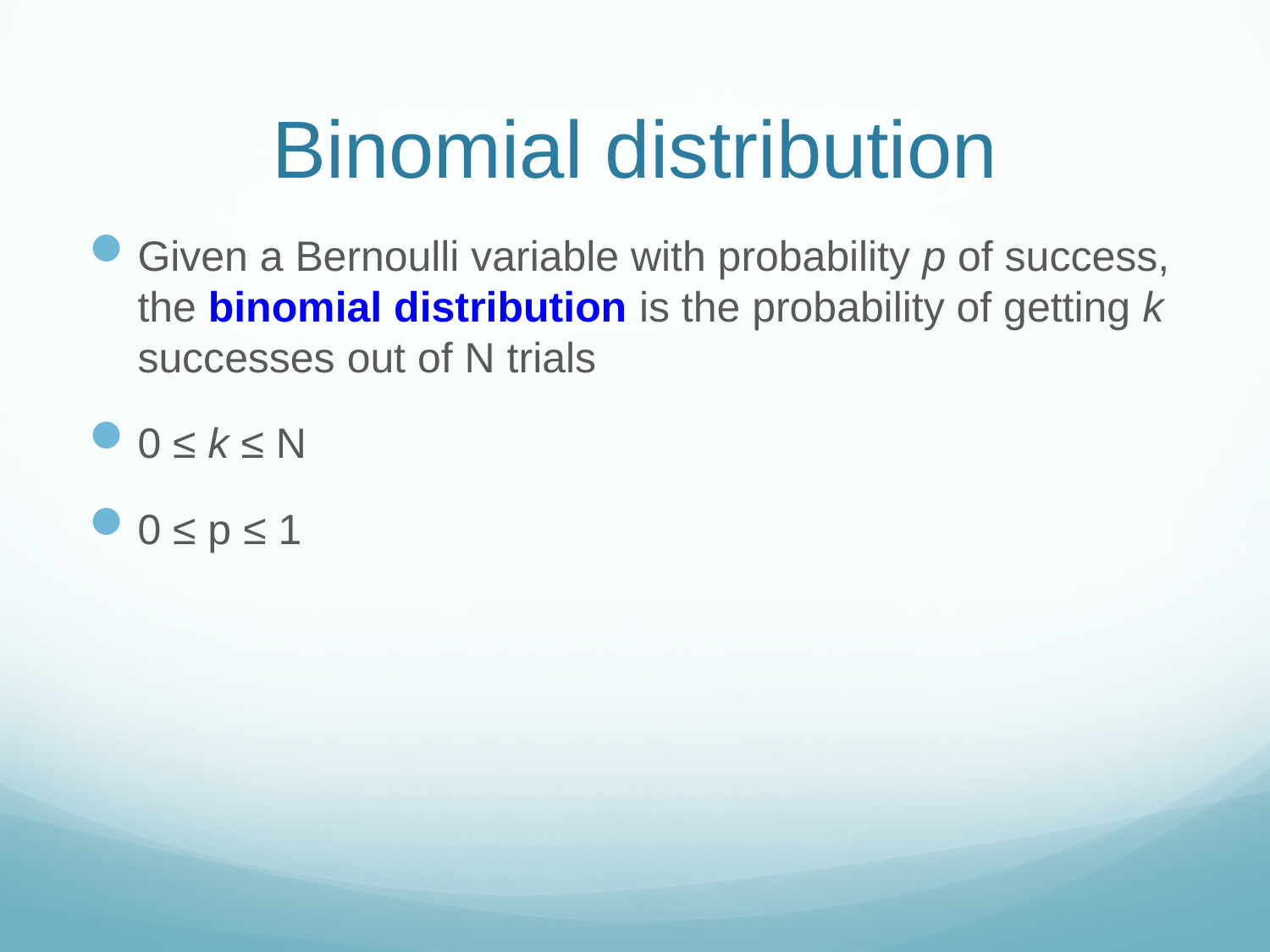

# Binomial distribution
Given a Bernoulli variable with probability p of success, the binomial distribution is the probability of getting k successes out of N trials
0 ≤ k ≤ N
0 ≤ p ≤ 1